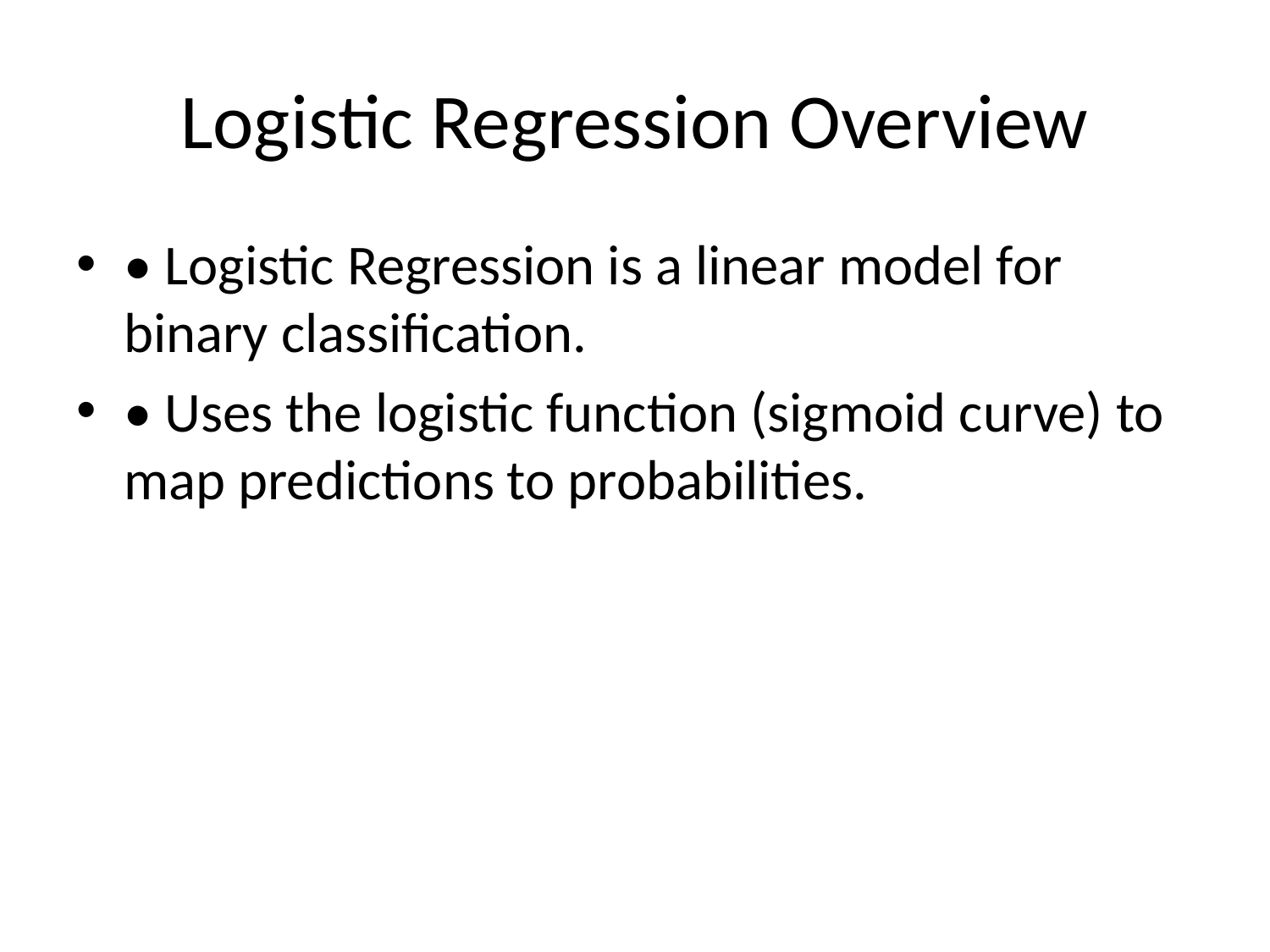

# Logistic Regression Overview
• Logistic Regression is a linear model for binary classification.
• Uses the logistic function (sigmoid curve) to map predictions to probabilities.